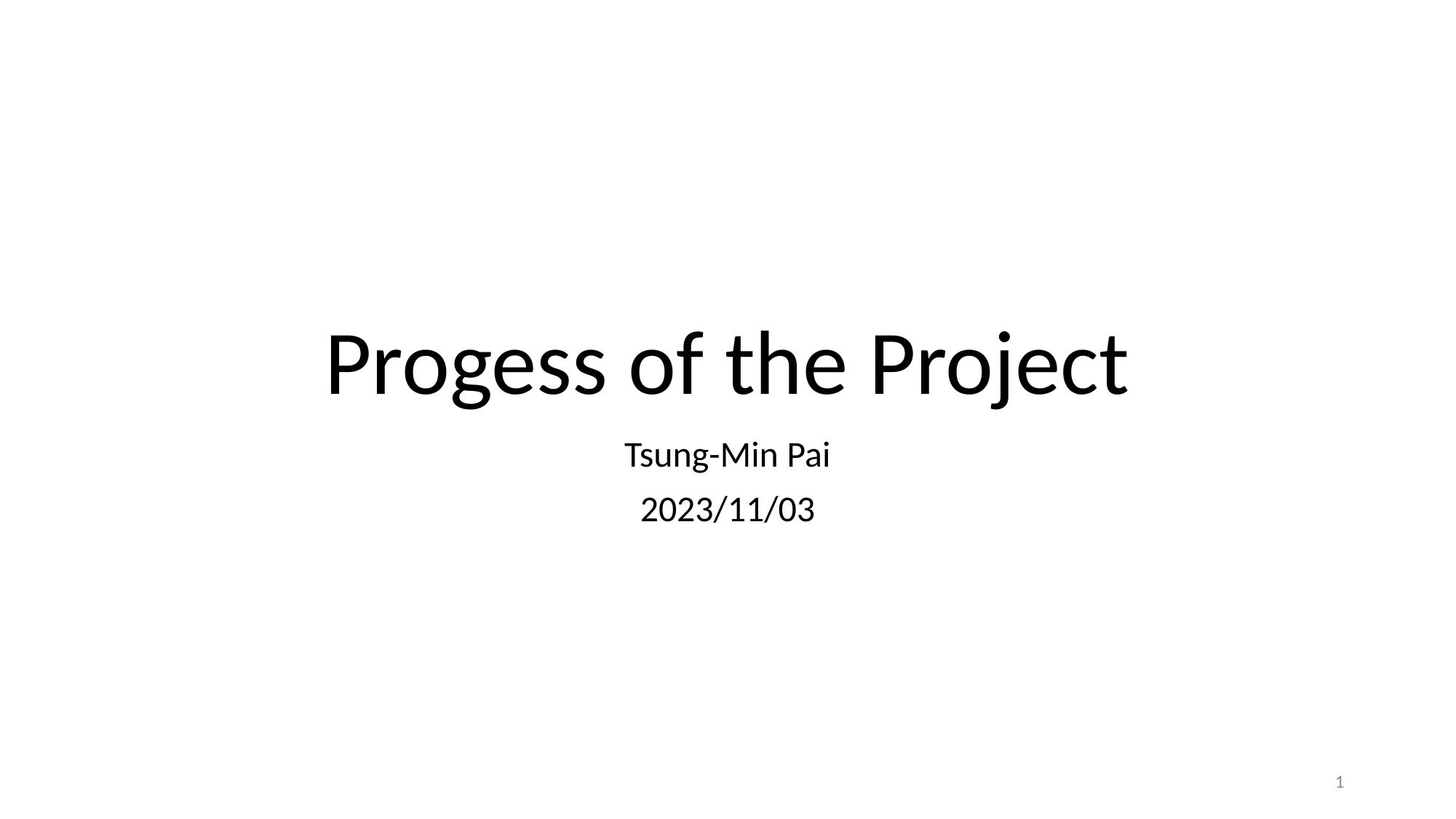

# Progess of the Project
Tsung-Min Pai
2023/11/03
1